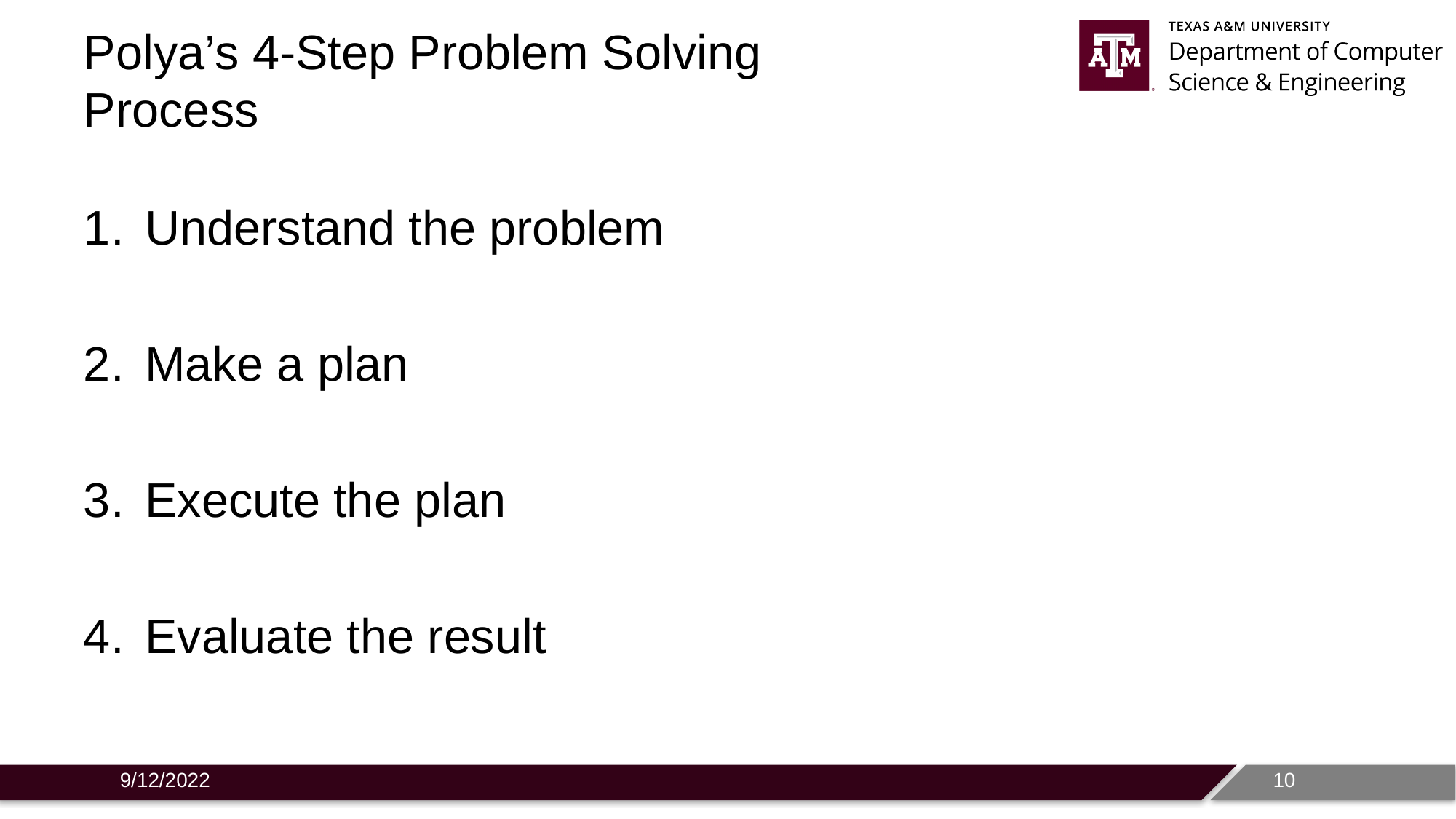

# Polya’s 4-Step Problem Solving Process
Understand the problem

Make a plan

Execute the plan

Evaluate the result